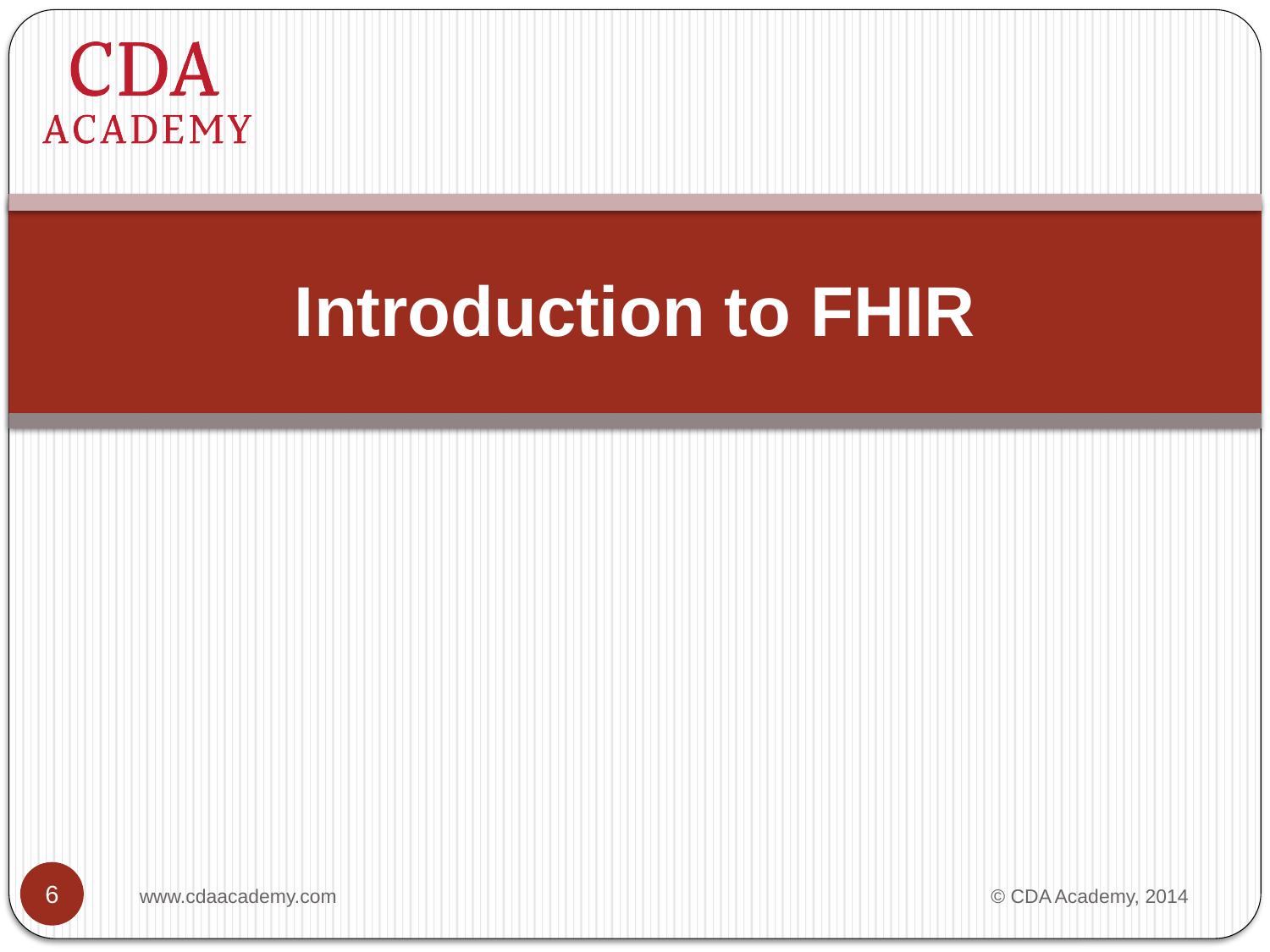

# Introduction to FHIR

6
www.cdaacademy.com
© CDA Academy, 2014